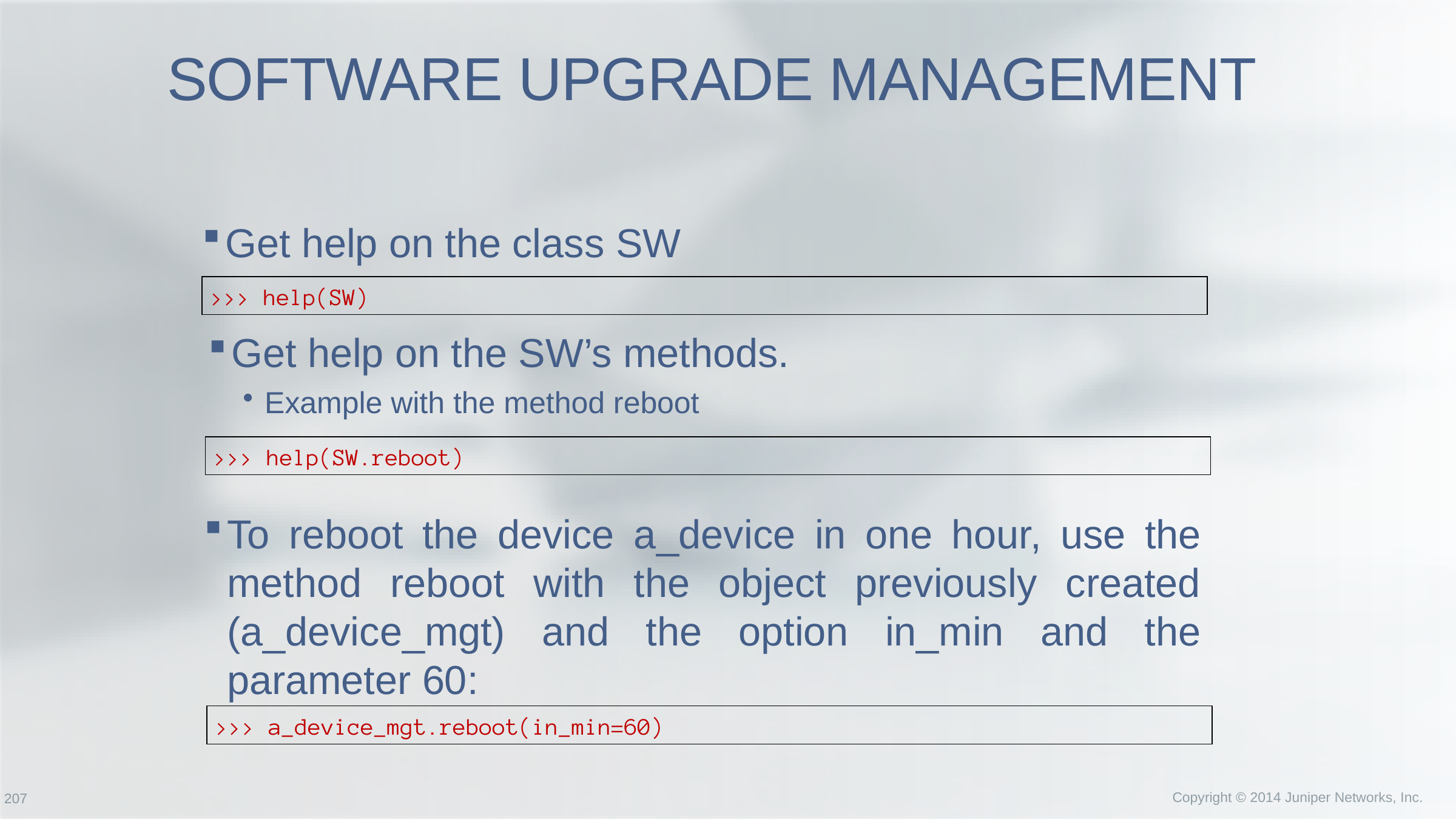

SOFTWARE UPGRADE MANAGEMENT
Get help on the class SW
>>> help(SW)
Get help on the SW’s methods.
Example with the method reboot
>>> help(SW.reboot)
To reboot the device a_device in one hour, use the method reboot with the object previously created (a_device_mgt) and the option in_min and the parameter 60:
>>> a_device_mgt.reboot(in_min=60)